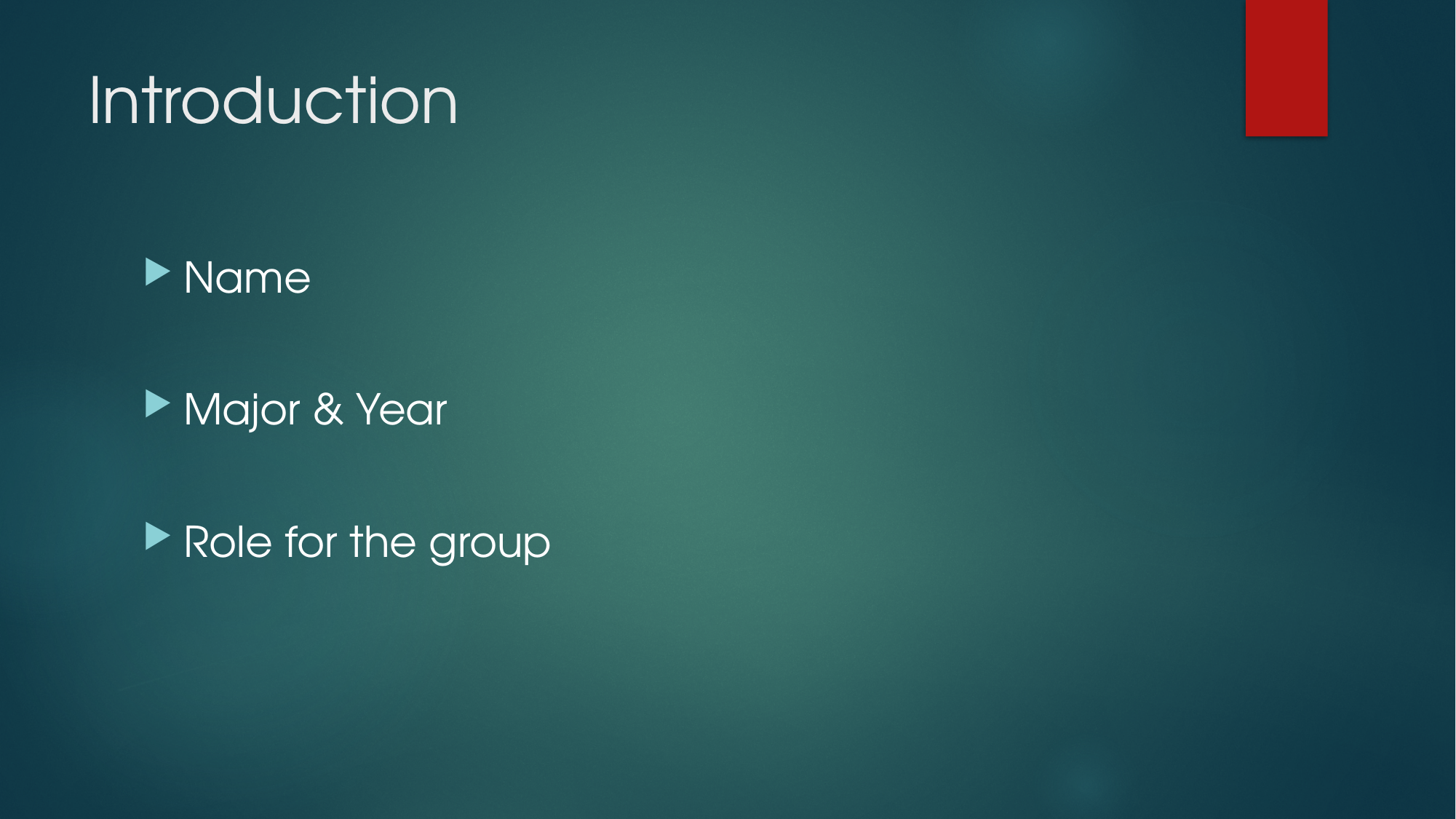

# Introduction
Name

Major & Year

Role for the group